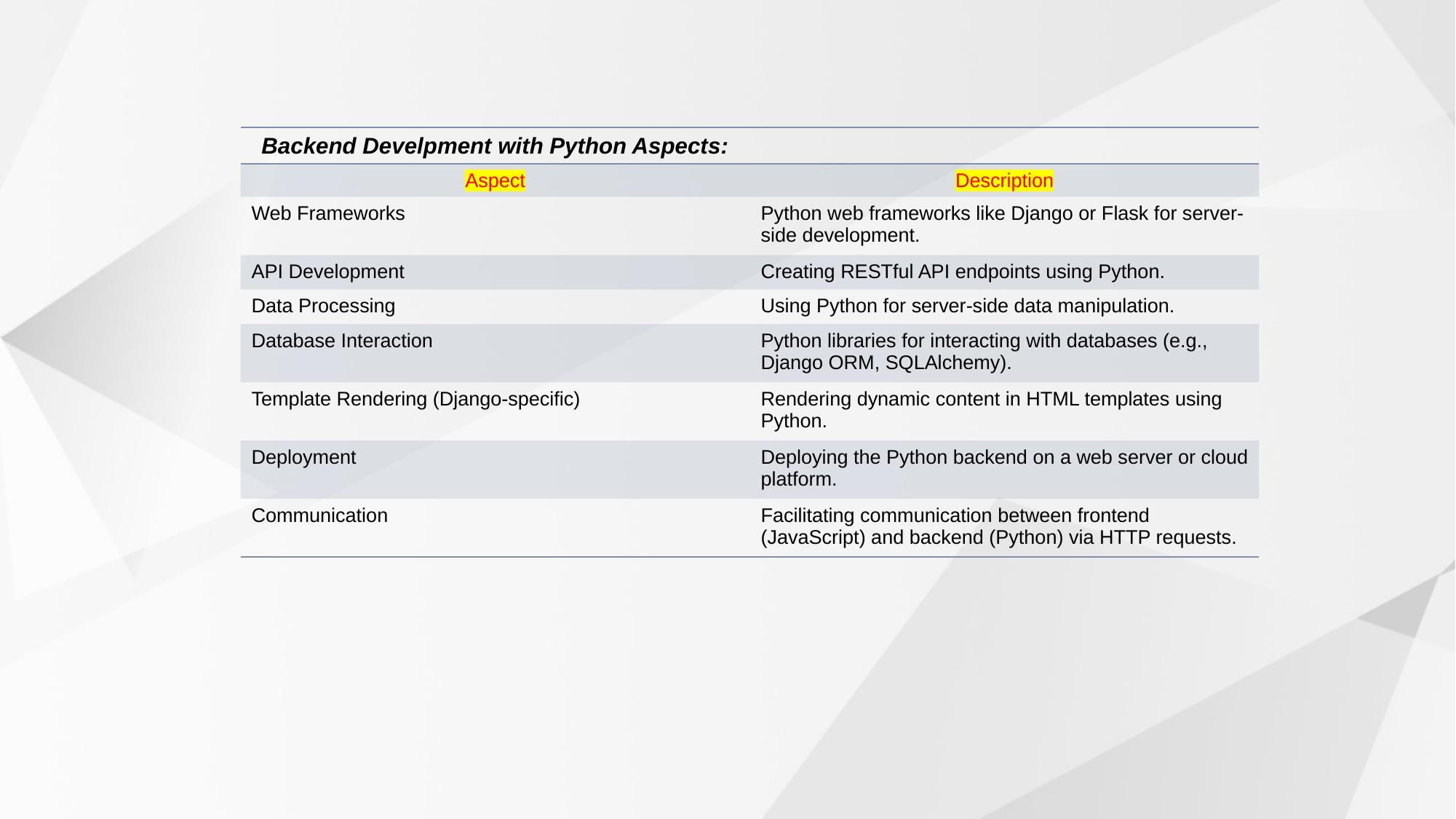

| Backend Develpment with Python Aspects: |  |
| --- | --- |
| Aspect | Description |
| Web Frameworks | Python web frameworks like Django or Flask for server-side development. |
| API Development | Creating RESTful API endpoints using Python. |
| Data Processing | Using Python for server-side data manipulation. |
| Database Interaction | Python libraries for interacting with databases (e.g., Django ORM, SQLAlchemy). |
| Template Rendering (Django-specific) | Rendering dynamic content in HTML templates using Python. |
| Deployment | Deploying the Python backend on a web server or cloud platform. |
| Communication | Facilitating communication between frontend (JavaScript) and backend (Python) via HTTP requests. |